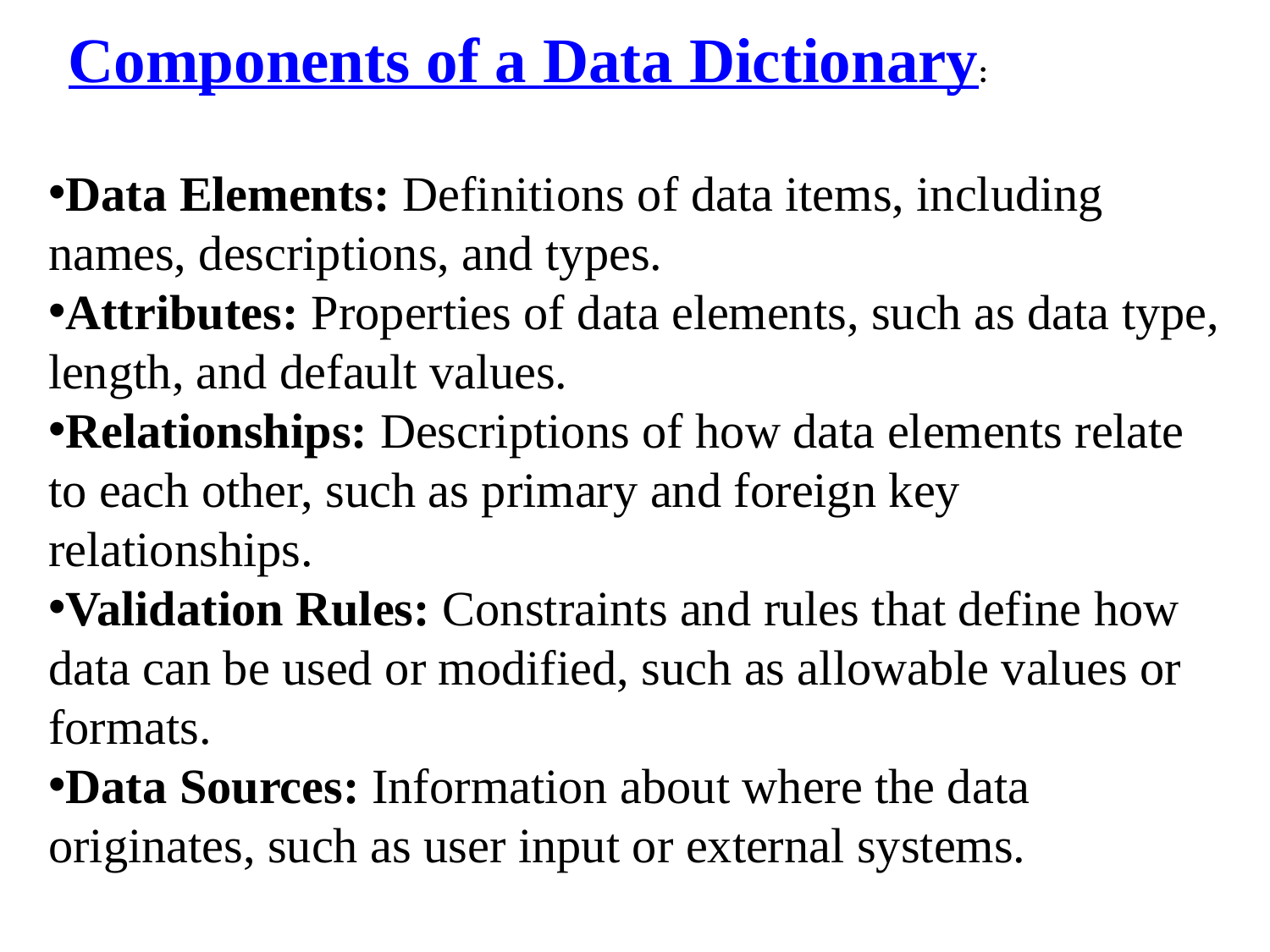

Components of a Data Dictionary:
Data Elements: Definitions of data items, including names, descriptions, and types.
Attributes: Properties of data elements, such as data type, length, and default values.
Relationships: Descriptions of how data elements relate to each other, such as primary and foreign key relationships.
Validation Rules: Constraints and rules that define how data can be used or modified, such as allowable values or formats.
Data Sources: Information about where the data originates, such as user input or external systems.